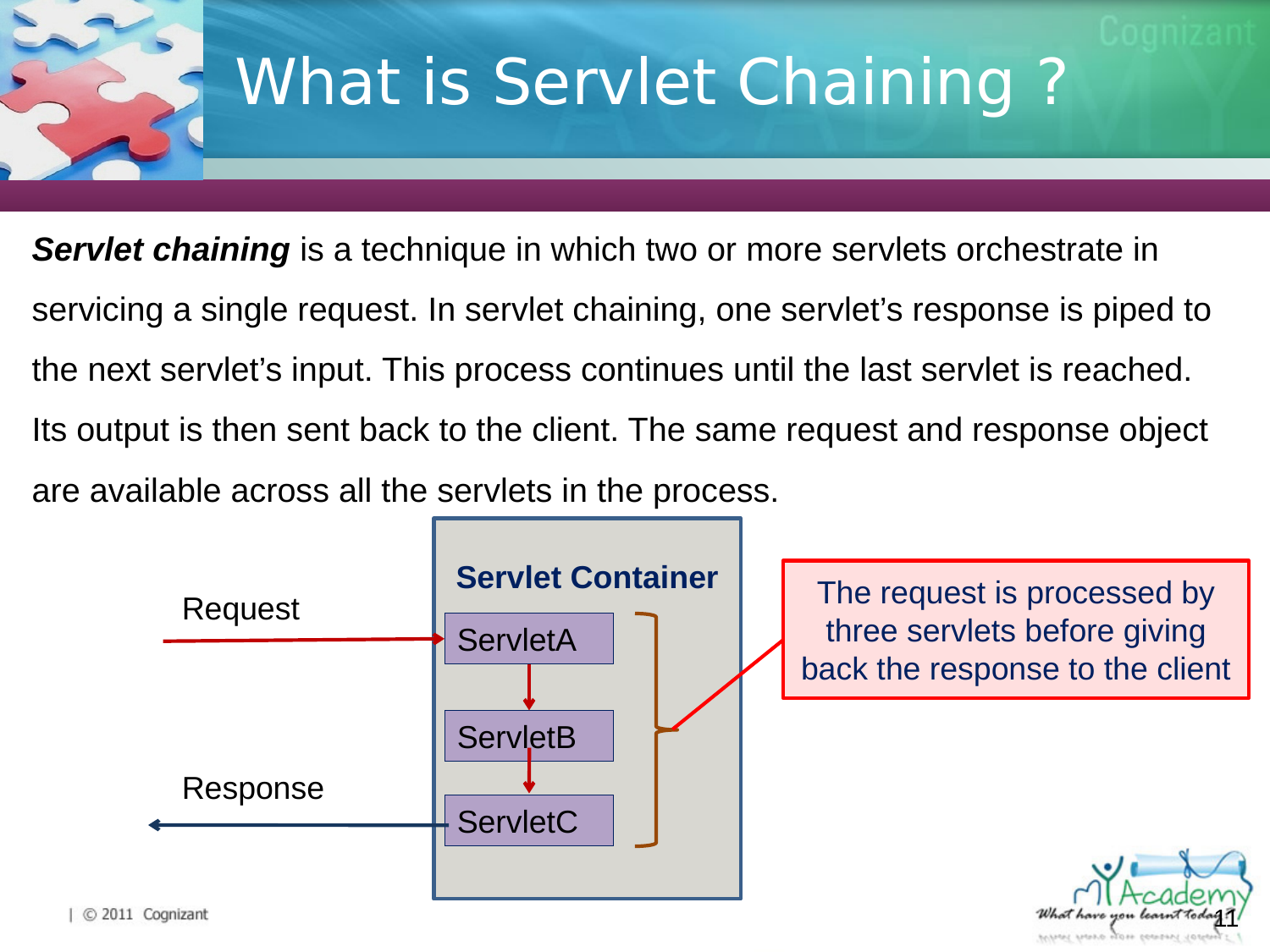

# What is Servlet Chaining ?
Servlet chaining is a technique in which two or more servlets orchestrate in servicing a single request. In servlet chaining, one servlet’s response is piped to the next servlet’s input. This process continues until the last servlet is reached. Its output is then sent back to the client. The same request and response object are available across all the servlets in the process.
Servlet Container

Request
ServletA
ServletB
Response
ServletC
The request is processed by three servlets before giving back the response to the client

11